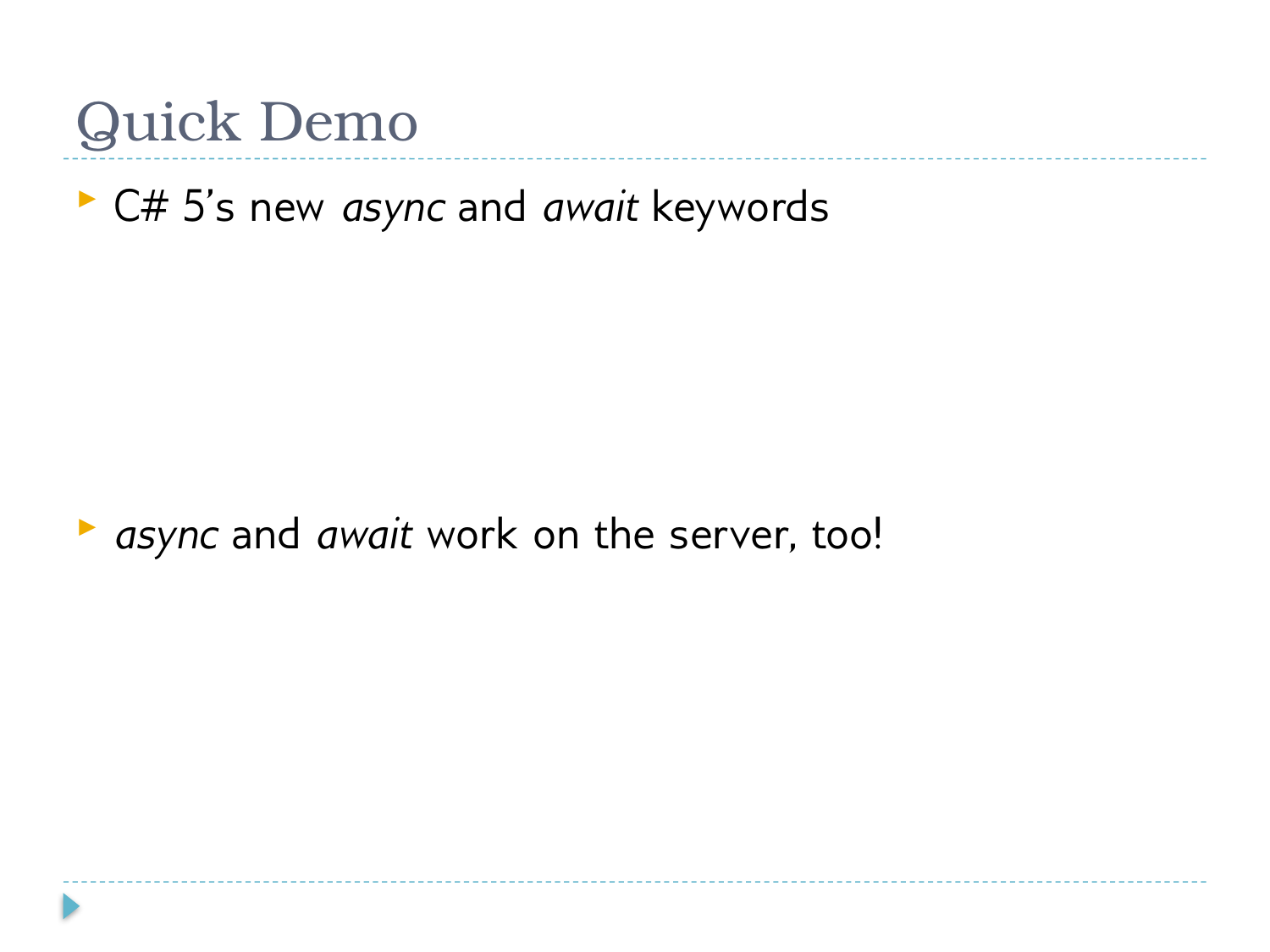

# Quick Demo
C# 5’s new async and await keywords

async and await work on the server, too!